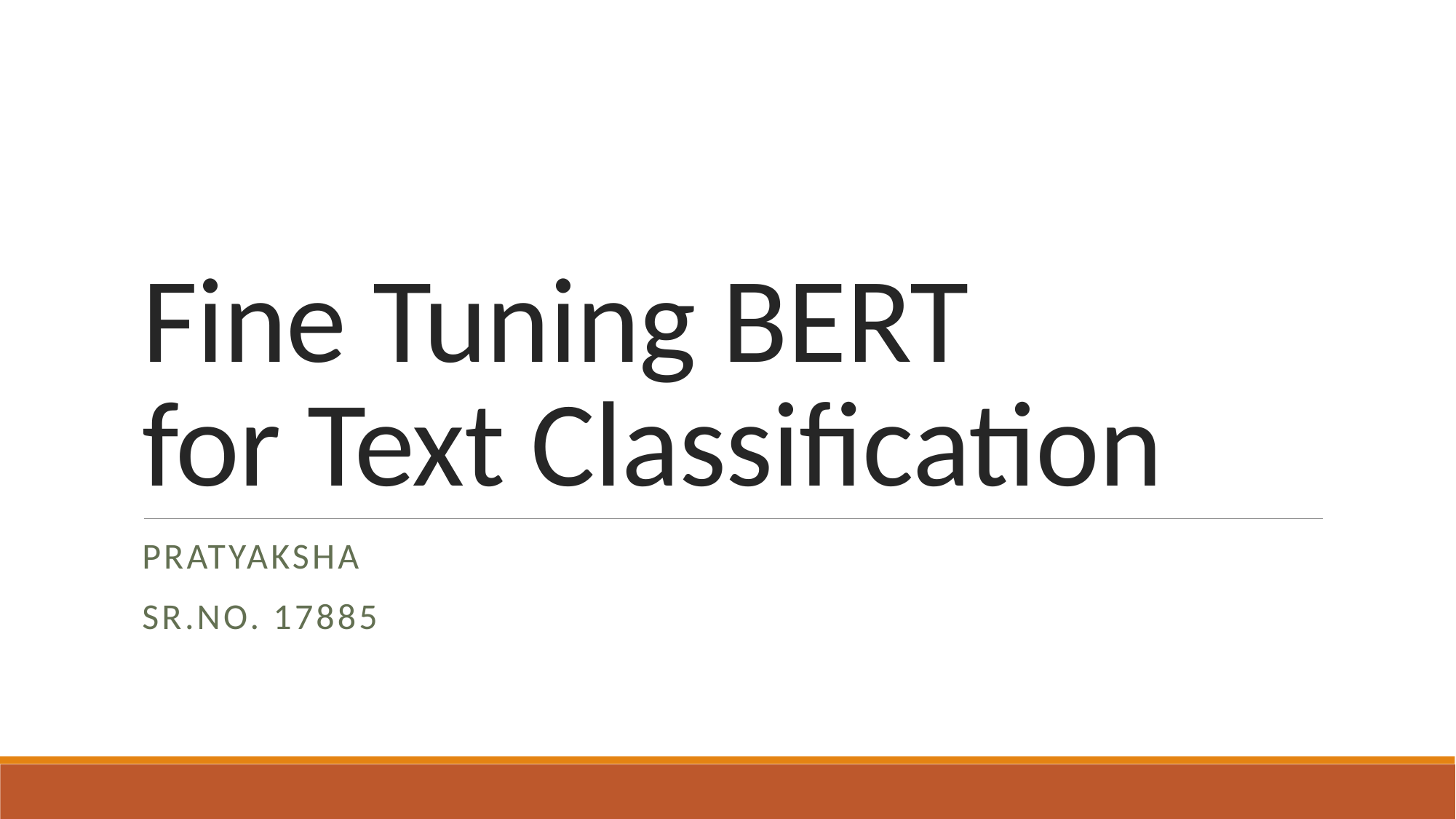

# Fine Tuning BERT for Text Classification
Pratyaksha
Sr.No. 17885